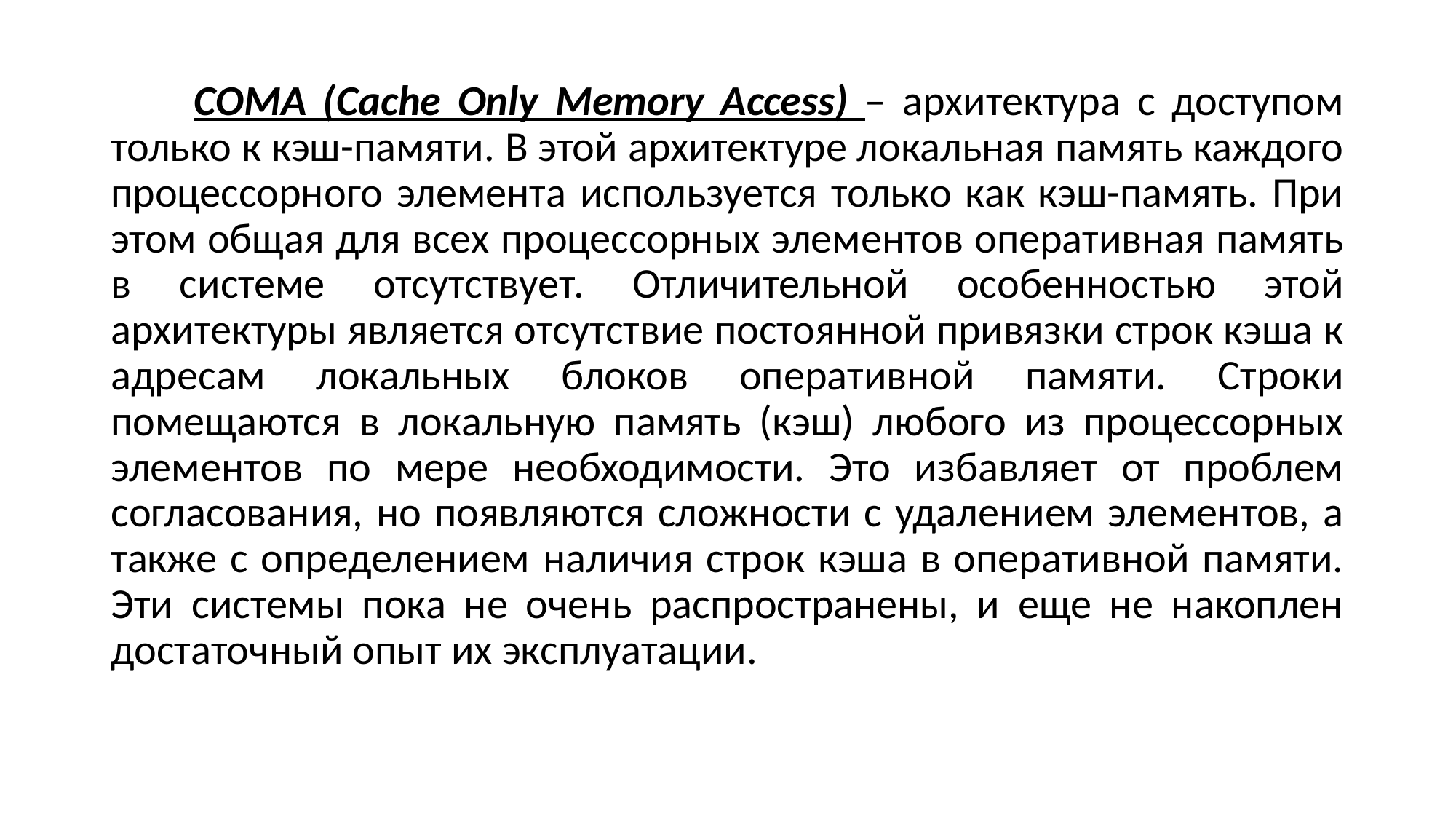

COMA (Cache Only Memory Access) – архитектура с доступом только к кэш-памяти. В этой архитектуре локальная память каждого процессорного элемента используется только как кэш-память. При этом общая для всех процессорных элементов оперативная память в системе отсутствует. Отличительной особенностью этой архитектуры является отсутствие постоянной привязки строк кэша к адресам локальных блоков оперативной памяти. Строки помещаются в локальную память (кэш) любого из процессорных элементов по мере необходимости. Это избавляет от проблем согласования, но появляются сложности с удалением элементов, а также с определением наличия строк кэша в оперативной памяти. Эти системы пока не очень распространены, и еще не накоплен достаточный опыт их эксплуатации.